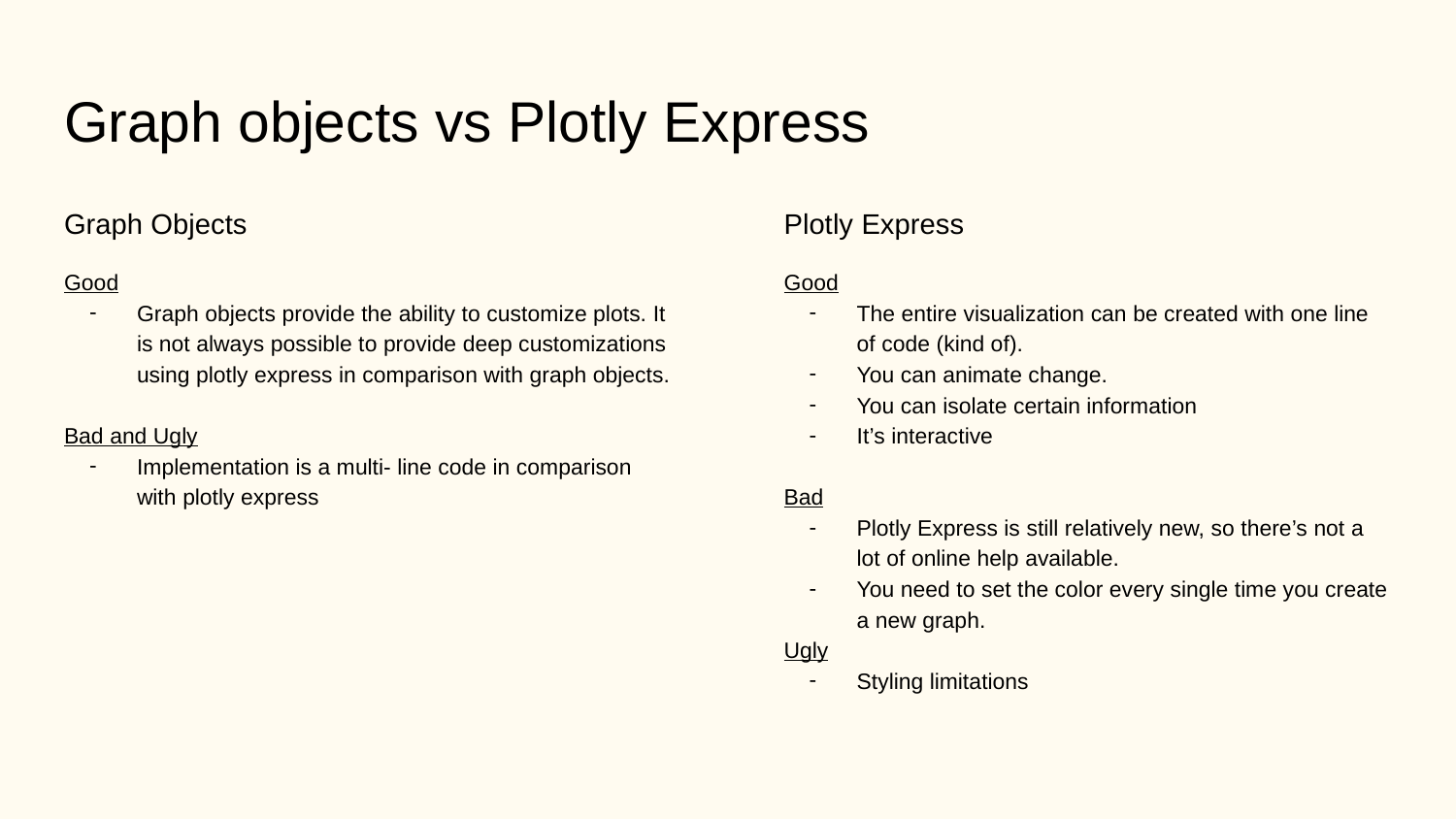

# Graph objects vs Plotly Express
Graph Objects
Good
Graph objects provide the ability to customize plots. It is not always possible to provide deep customizations using plotly express in comparison with graph objects.

Bad and Ugly
Implementation is a multi- line code in comparison with plotly express

Plotly Express
Good
The entire visualization can be created with one line of code (kind of).
You can animate change.
You can isolate certain information
It’s interactive

Bad
Plotly Express is still relatively new, so there’s not a lot of online help available.
You need to set the color every single time you create a new graph.
Ugly
Styling limitations